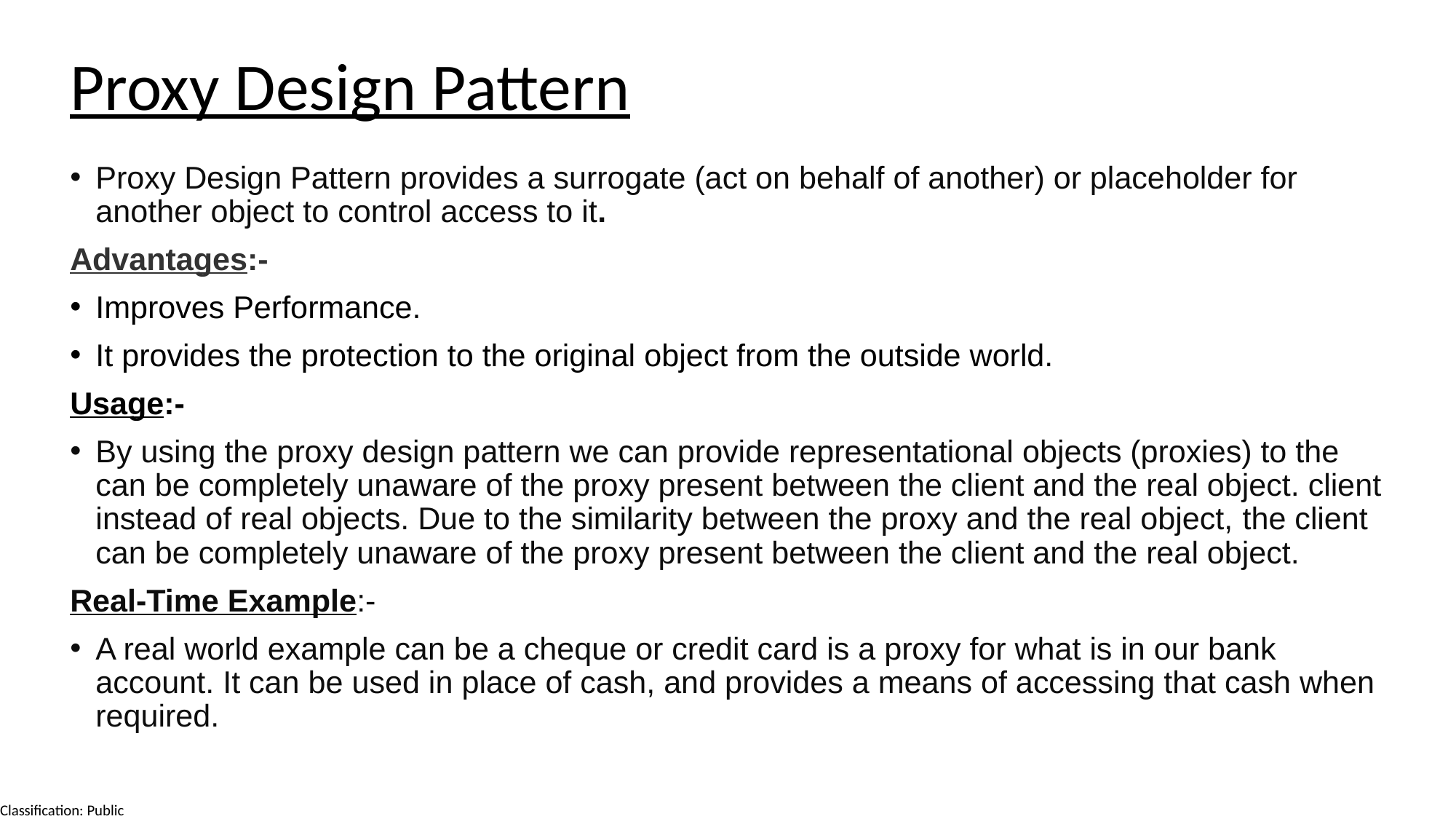

# Proxy Design Pattern
Proxy Design Pattern provides a surrogate (act on behalf of another) or placeholder for another object to control access to it.
Advantages:-
Improves Performance.
It provides the protection to the original object from the outside world.
Usage:-
By using the proxy design pattern we can provide representational objects (proxies) to the can be completely unaware of the proxy present between the client and the real object. client instead of real objects. Due to the similarity between the proxy and the real object, the client can be completely unaware of the proxy present between the client and the real object.
Real-Time Example:-
A real world example can be a cheque or credit card is a proxy for what is in our bank account. It can be used in place of cash, and provides a means of accessing that cash when required.